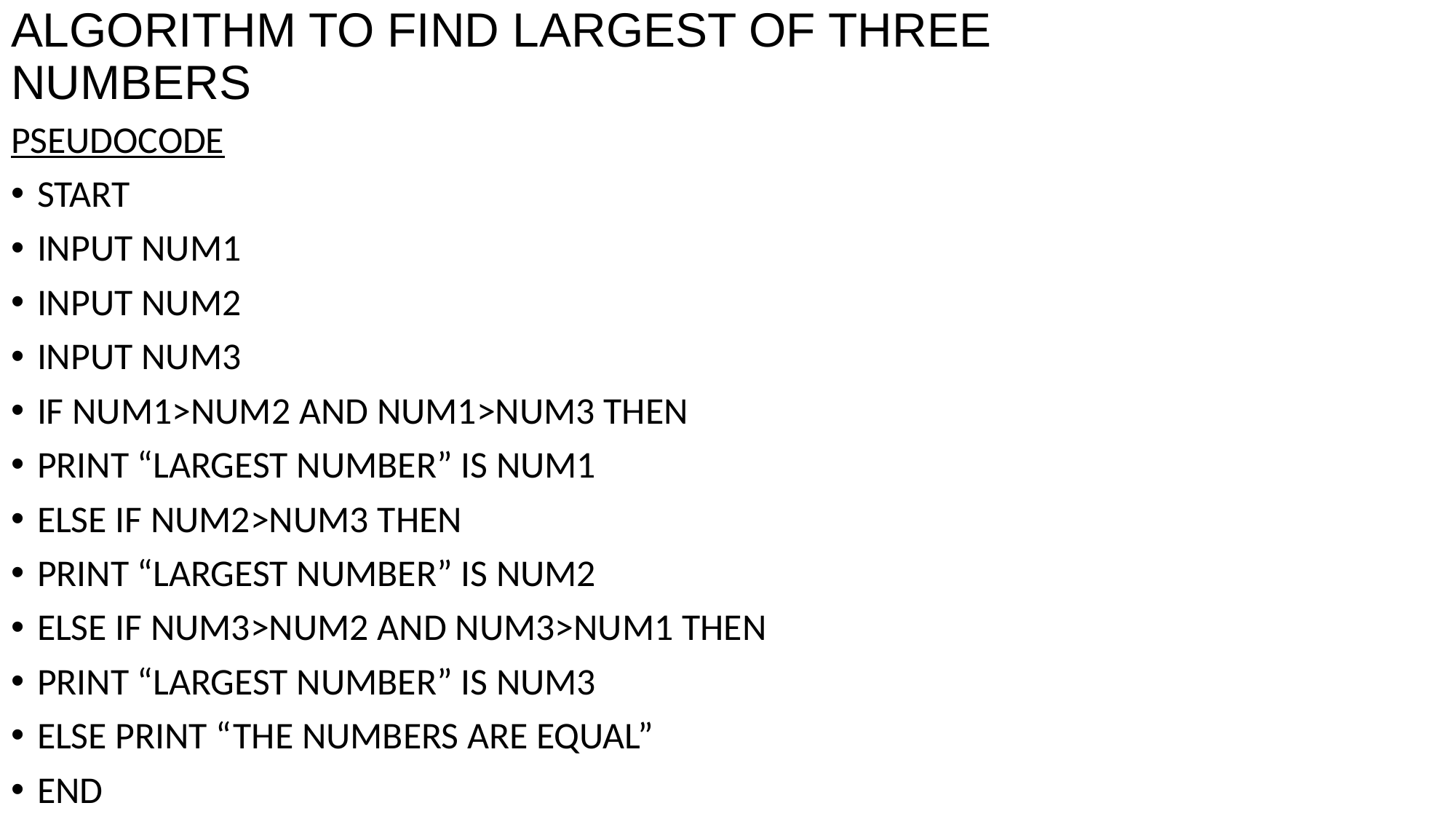

# ALGORITHM TO FIND LARGEST OF THREE NUMBERS
PSEUDOCODE
START
INPUT NUM1
INPUT NUM2
INPUT NUM3
IF NUM1>NUM2 AND NUM1>NUM3 THEN
PRINT “LARGEST NUMBER” IS NUM1
ELSE IF NUM2>NUM3 THEN
PRINT “LARGEST NUMBER” IS NUM2
ELSE IF NUM3>NUM2 AND NUM3>NUM1 THEN
PRINT “LARGEST NUMBER” IS NUM3
ELSE PRINT “THE NUMBERS ARE EQUAL”
END